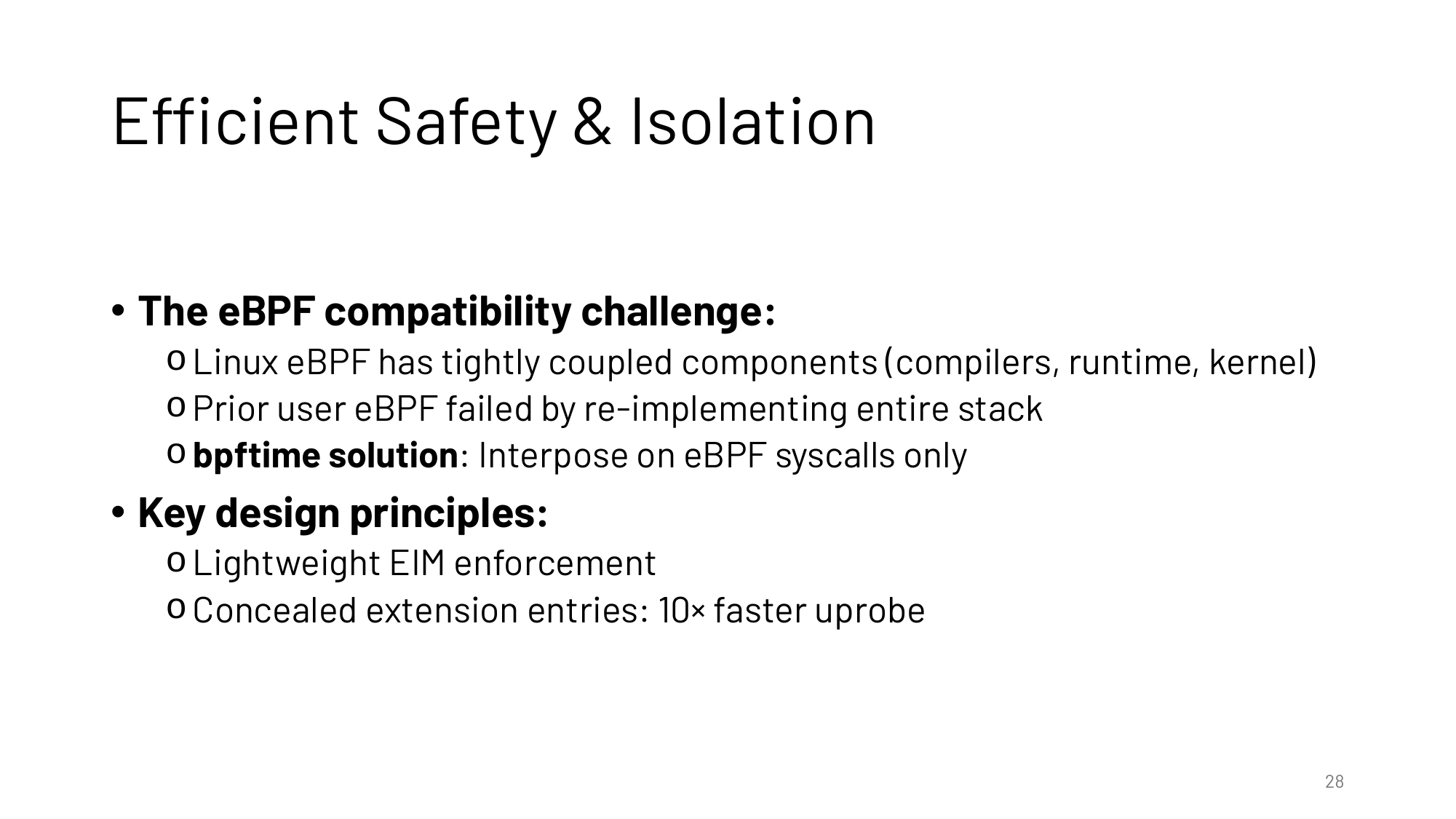

# Efficient Safety & Isolation

The eBPF compatibility challenge:
Linux eBPF has tightly coupled components (compilers, runtime, kernel)
Prior user eBPF failed by re-implementing entire stack
bpftime solution: Interpose on eBPF syscalls only
Key design principles:
Lightweight EIM enforcement
Concealed extension entries: 10× faster uprobe

28